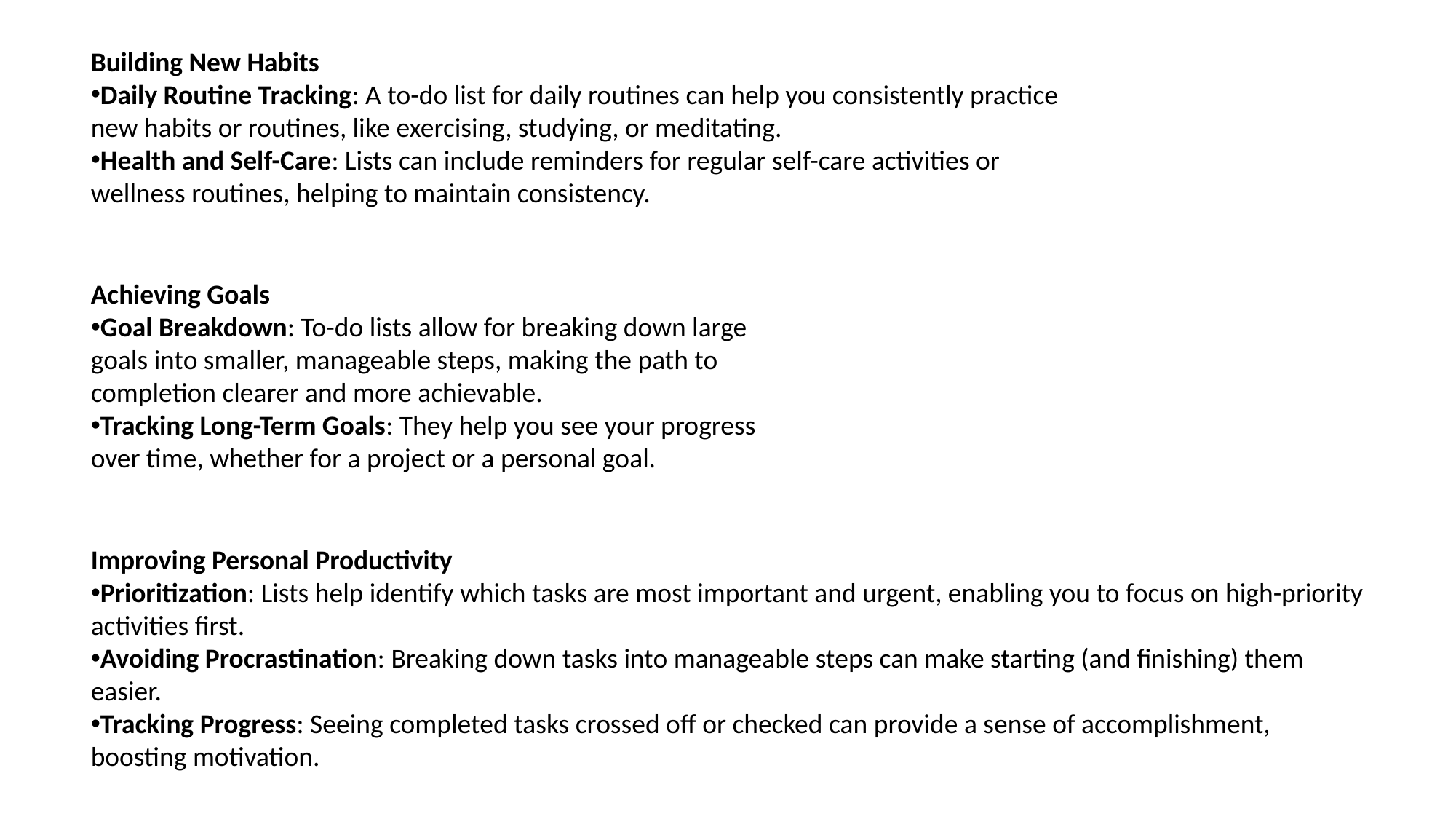

Building New Habits
Daily Routine Tracking: A to-do list for daily routines can help you consistently practice new habits or routines, like exercising, studying, or meditating.
Health and Self-Care: Lists can include reminders for regular self-care activities or wellness routines, helping to maintain consistency.
Achieving Goals
Goal Breakdown: To-do lists allow for breaking down large goals into smaller, manageable steps, making the path to completion clearer and more achievable.
Tracking Long-Term Goals: They help you see your progress over time, whether for a project or a personal goal.
Improving Personal Productivity
Prioritization: Lists help identify which tasks are most important and urgent, enabling you to focus on high-priority activities first.
Avoiding Procrastination: Breaking down tasks into manageable steps can make starting (and finishing) them easier.
Tracking Progress: Seeing completed tasks crossed off or checked can provide a sense of accomplishment, boosting motivation.